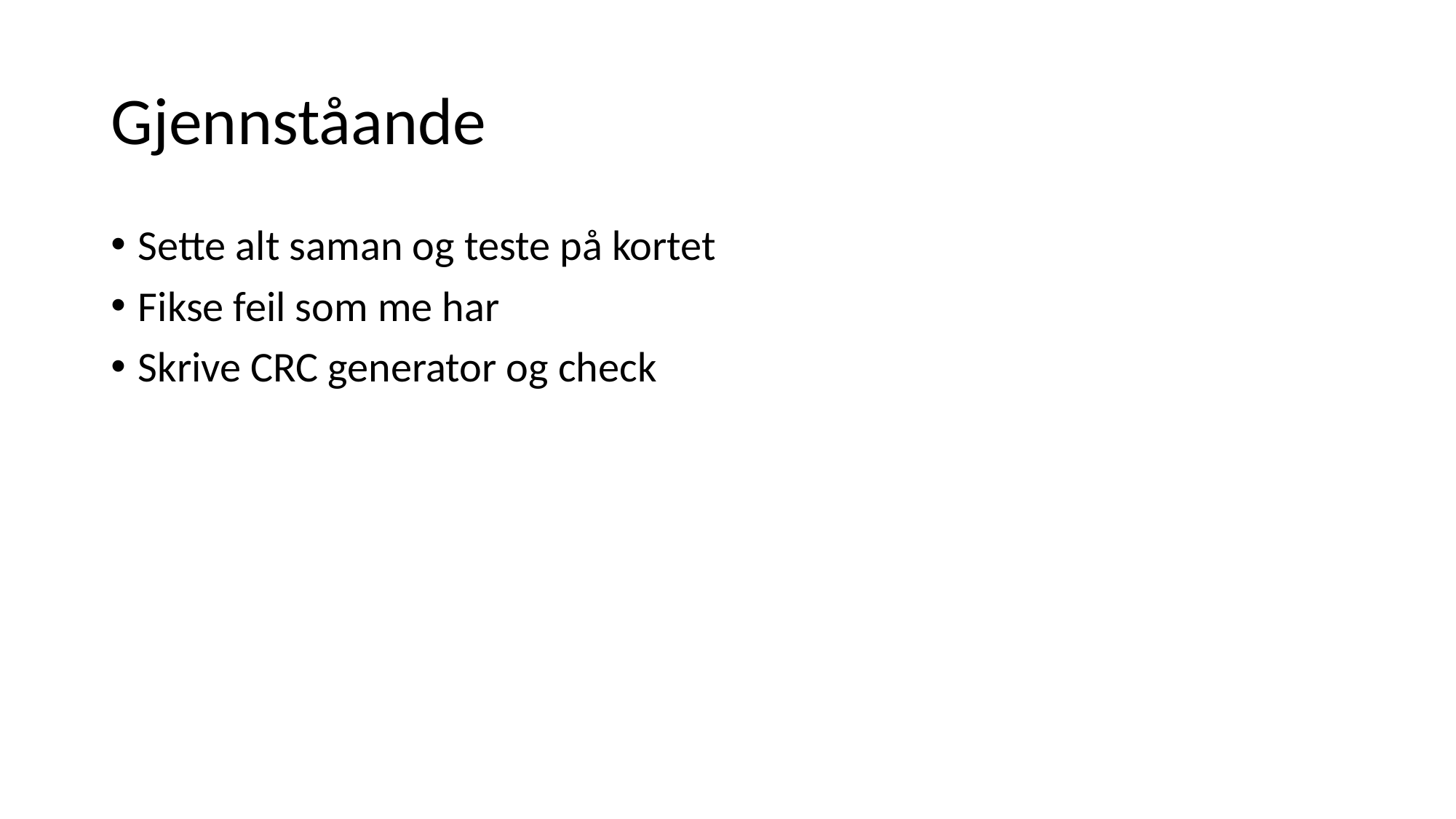

# Gjennståande
Sette alt saman og teste på kortet
Fikse feil som me har
Skrive CRC generator og check